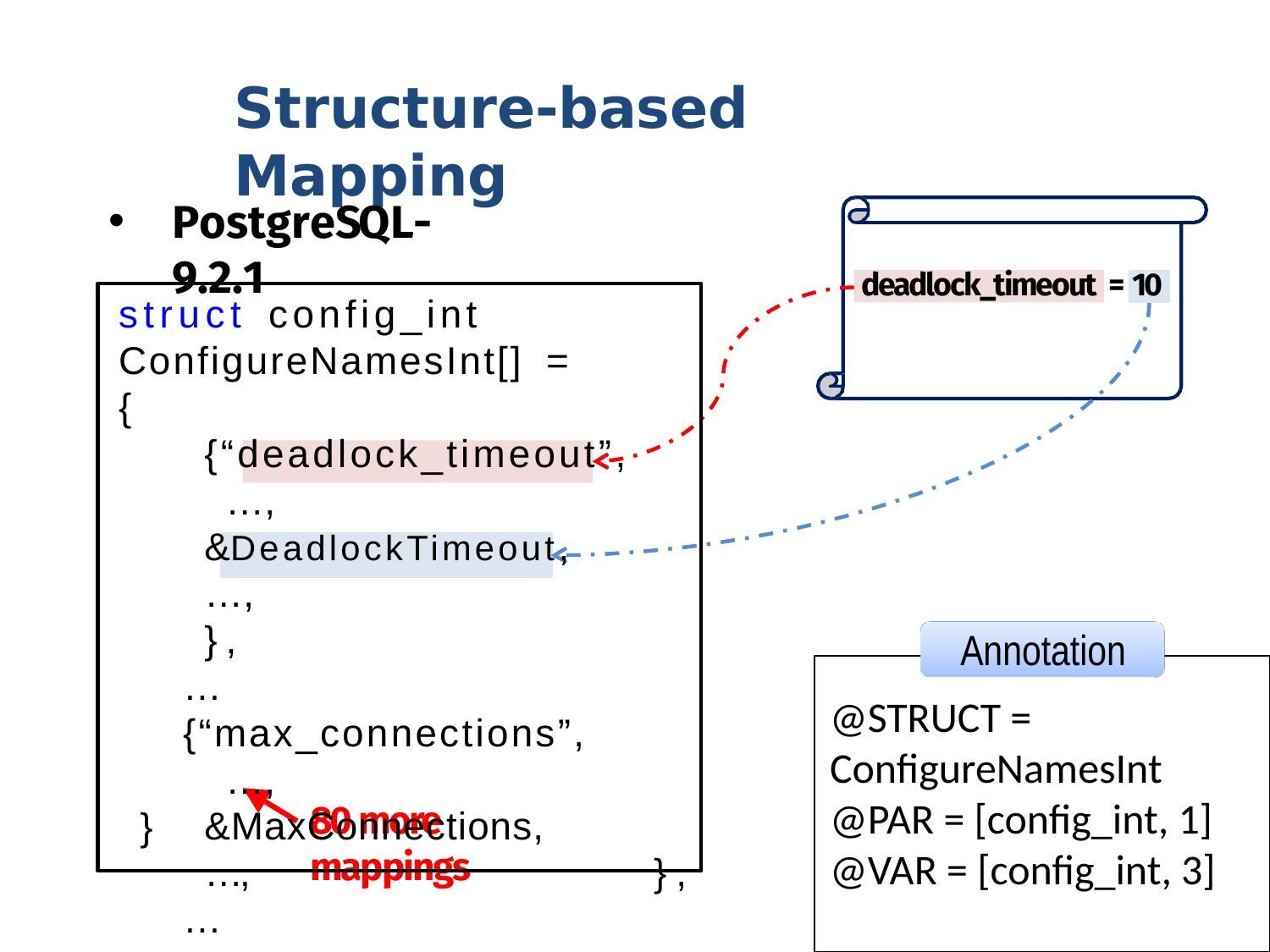

# Structure-based Mapping
PostgreSQL-9.2.1

= 10
deadlock_timeout

struct	config_int
ConfigureNamesInt[]	=
{
{“deadlock_timeout”,
…,
&DeadlockTimeout,	…,	},
…
{“max_connections”,
…,
&MaxConnections,	…,	},
…

Annotation

@STRUCT = ConfigureNamesInt
@PAR = [config_int, 1]
@VAR = [config_int, 3]

80 more mappings
}